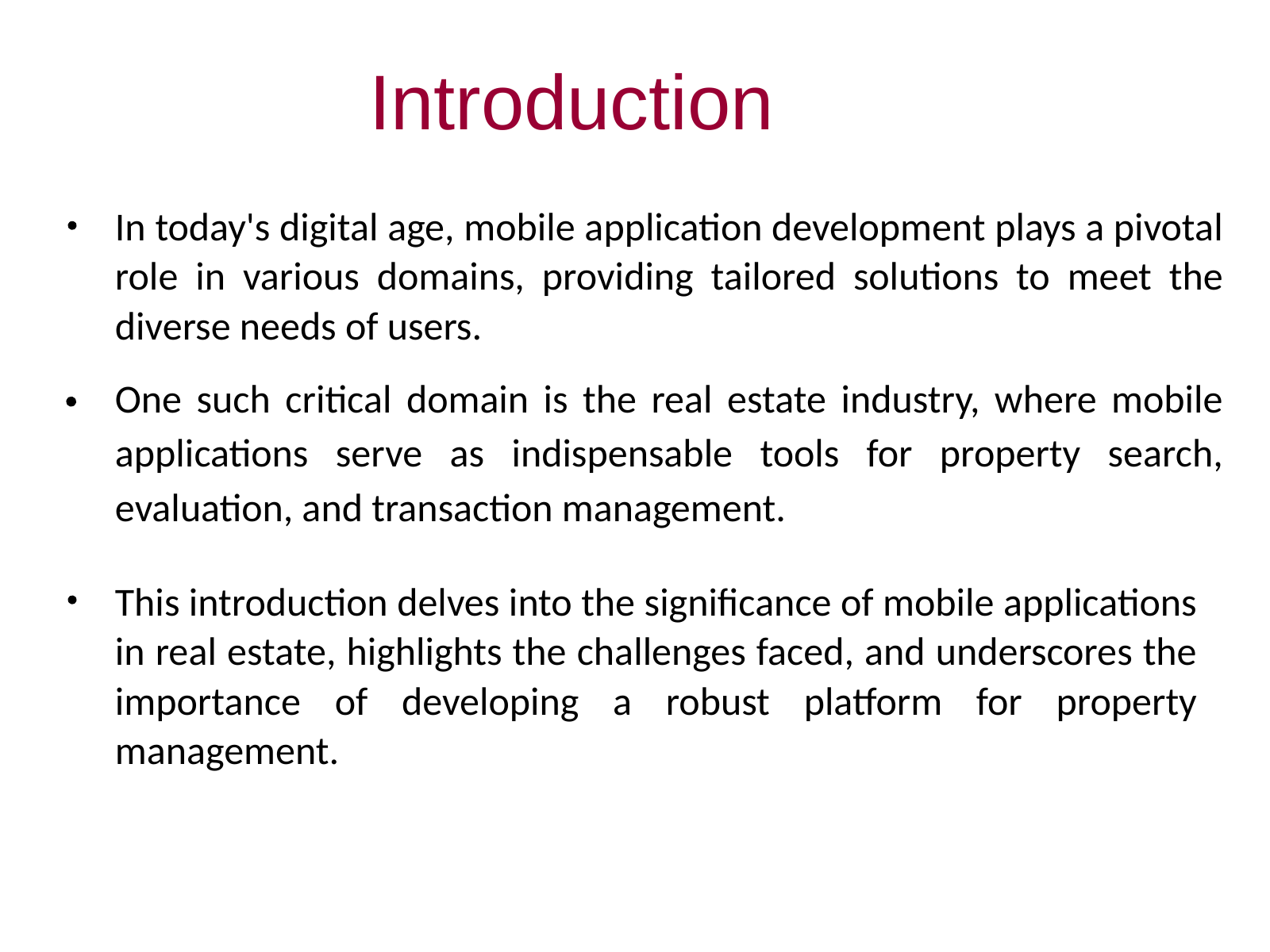

Introduction
In today's digital age, mobile application development plays a pivotal role in various domains, providing tailored solutions to meet the diverse needs of users.

One such critical domain is the real estate industry, where mobile applications serve as indispensable tools for property search, evaluation, and transaction management.

This introduction delves into the significance of mobile applications in real estate, highlights the challenges faced, and underscores the importance of developing a robust platform for property management.